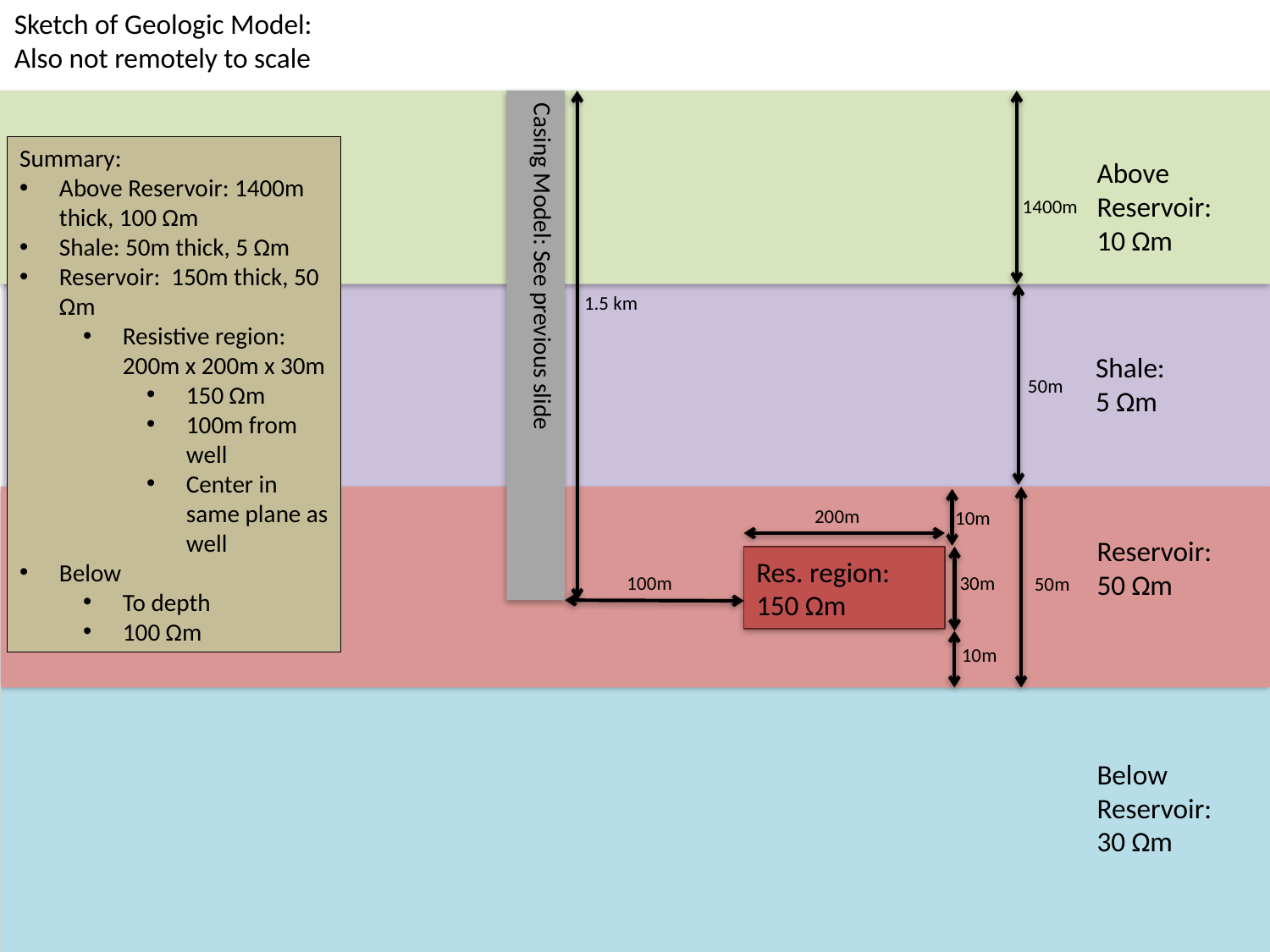

Sketch of Geologic Model:
Also not remotely to scale

Summary:
Above Reservoir: 1400m thick, 100 Ωm
Shale: 50m thick, 5 Ωm
Reservoir:  150m thick, 50 Ωm
Resistive region: 200m x 200m x 30m
150 Ωm
100m from well
Center in same plane as well
Below
To depth
100 Ωm
Above Reservoir:
10 Ωm
1400m

1.5 km
Casing Model: See previous slide
Shale:
5 Ωm
50m

200m
10m
Reservoir:
50 Ωm

Res. region:
150 Ωm
100m
30m
50m
10m

Below Reservoir:
30 Ωm